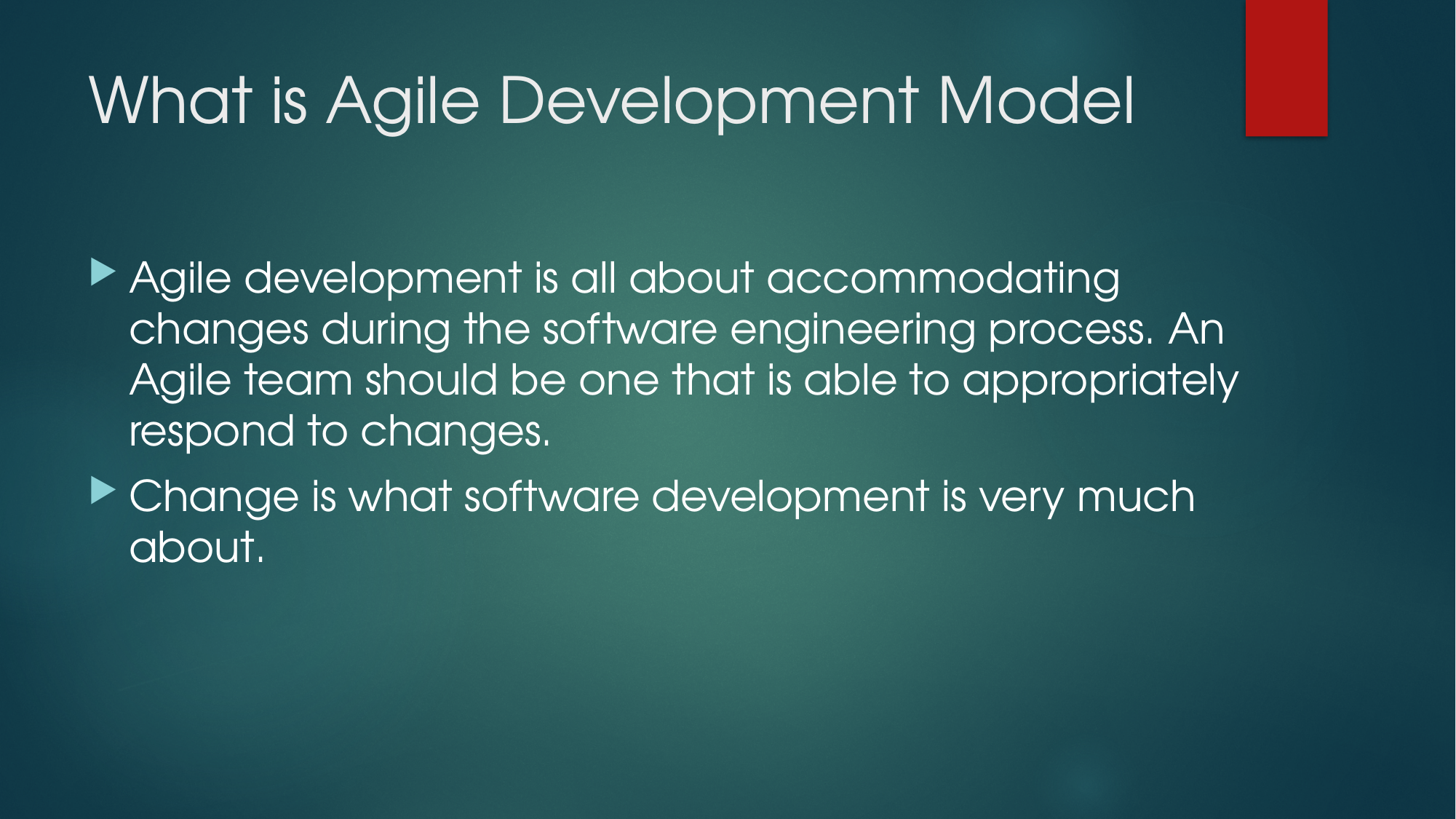

# What is Agile Development Model
Agile development is all about accommodating changes during the software engineering process. An Agile team should be one that is able to appropriately respond to changes.
Change is what software development is very much about.